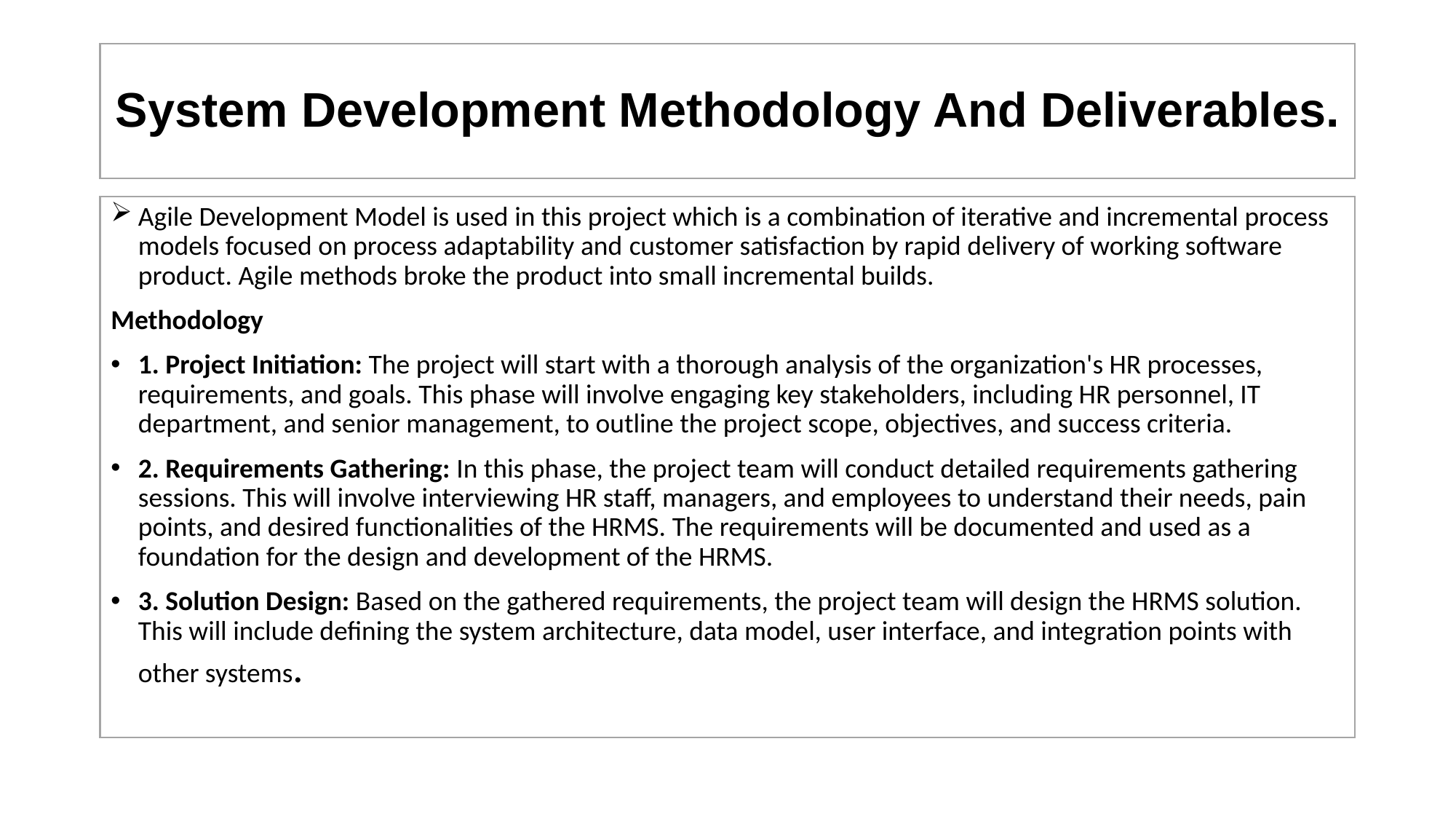

# System Development Methodology And Deliverables.
Agile Development Model is used in this project which is a combination of iterative and incremental process models focused on process adaptability and customer satisfaction by rapid delivery of working software product. Agile methods broke the product into small incremental builds.
Methodology
1. Project Initiation: The project will start with a thorough analysis of the organization's HR processes, requirements, and goals. This phase will involve engaging key stakeholders, including HR personnel, IT department, and senior management, to outline the project scope, objectives, and success criteria.
2. Requirements Gathering: In this phase, the project team will conduct detailed requirements gathering sessions. This will involve interviewing HR staff, managers, and employees to understand their needs, pain points, and desired functionalities of the HRMS. The requirements will be documented and used as a foundation for the design and development of the HRMS.
3. Solution Design: Based on the gathered requirements, the project team will design the HRMS solution. This will include defining the system architecture, data model, user interface, and integration points with other systems.